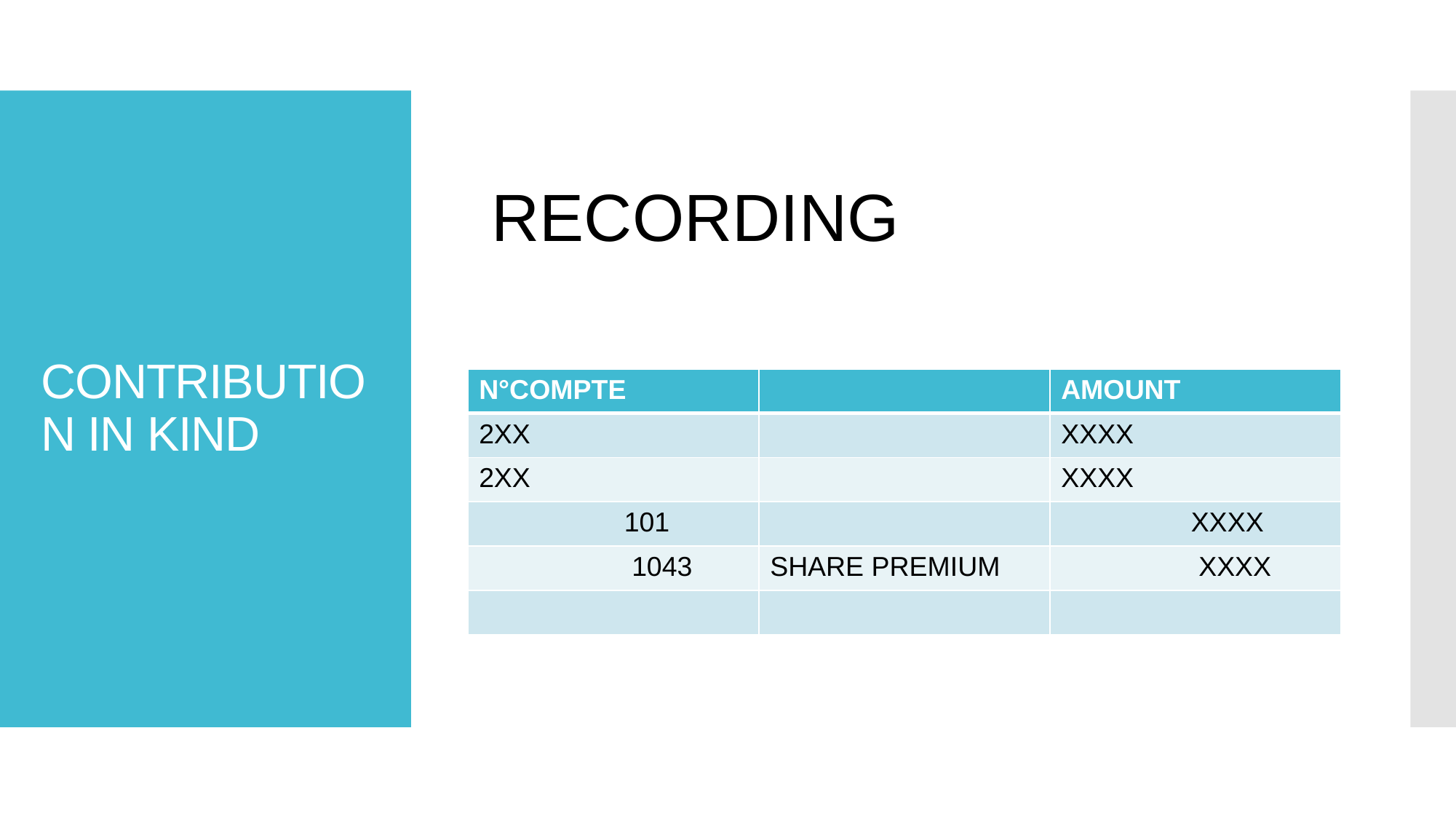

# CONTRIBUTION IN KIND
RECORDING
| N°COMPTE |  | AMOUNT |
| --- | --- | --- |
| 2XX |  | XXXX |
| 2XX |  | XXXX |
| 101 |  | XXXX |
| 1043 | SHARE PREMIUM | XXXX |
|  |  |  |